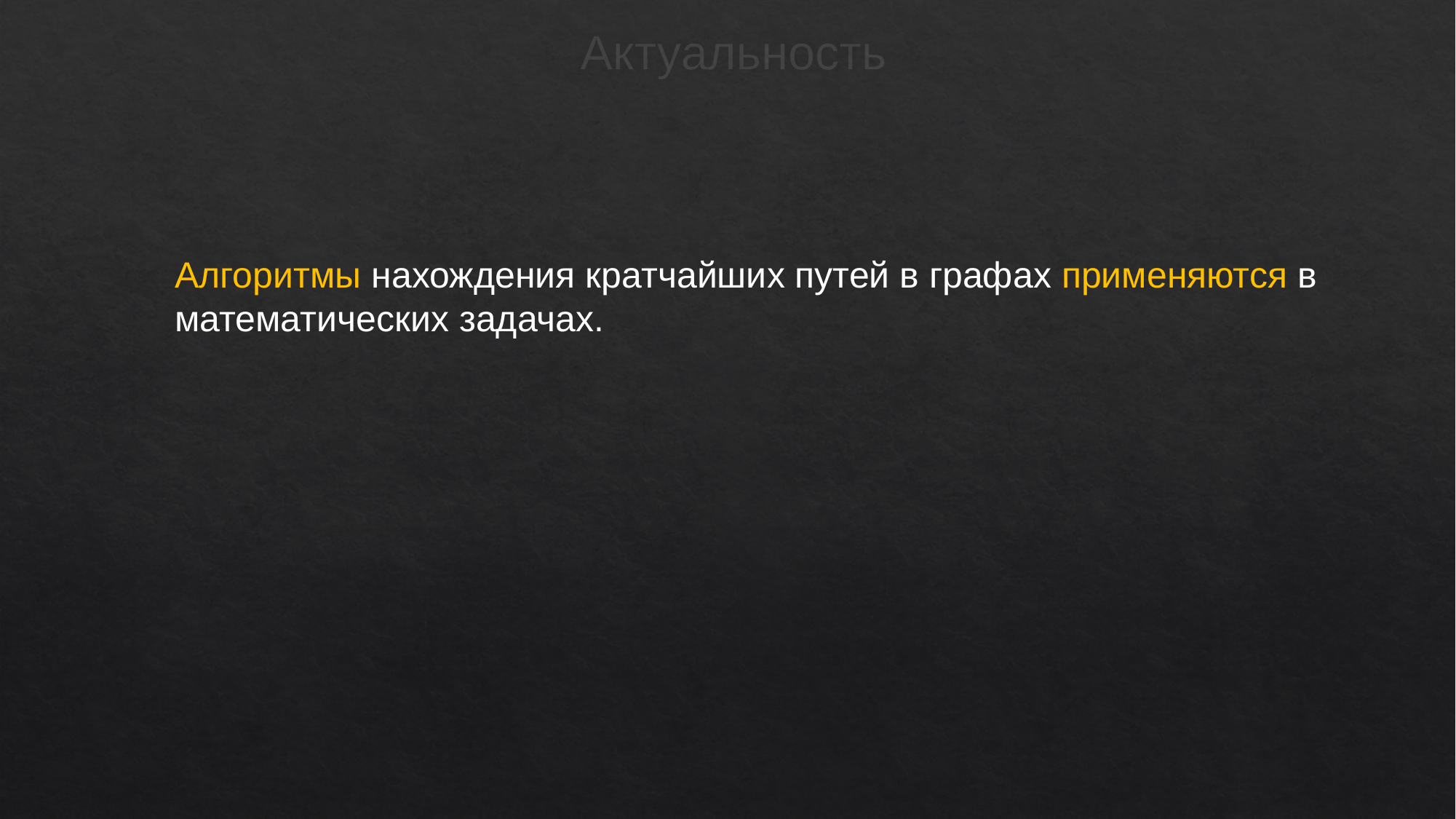

Актуальность
Алгоритмы нахождения кратчайших путей в графах применяются в математических задачах.